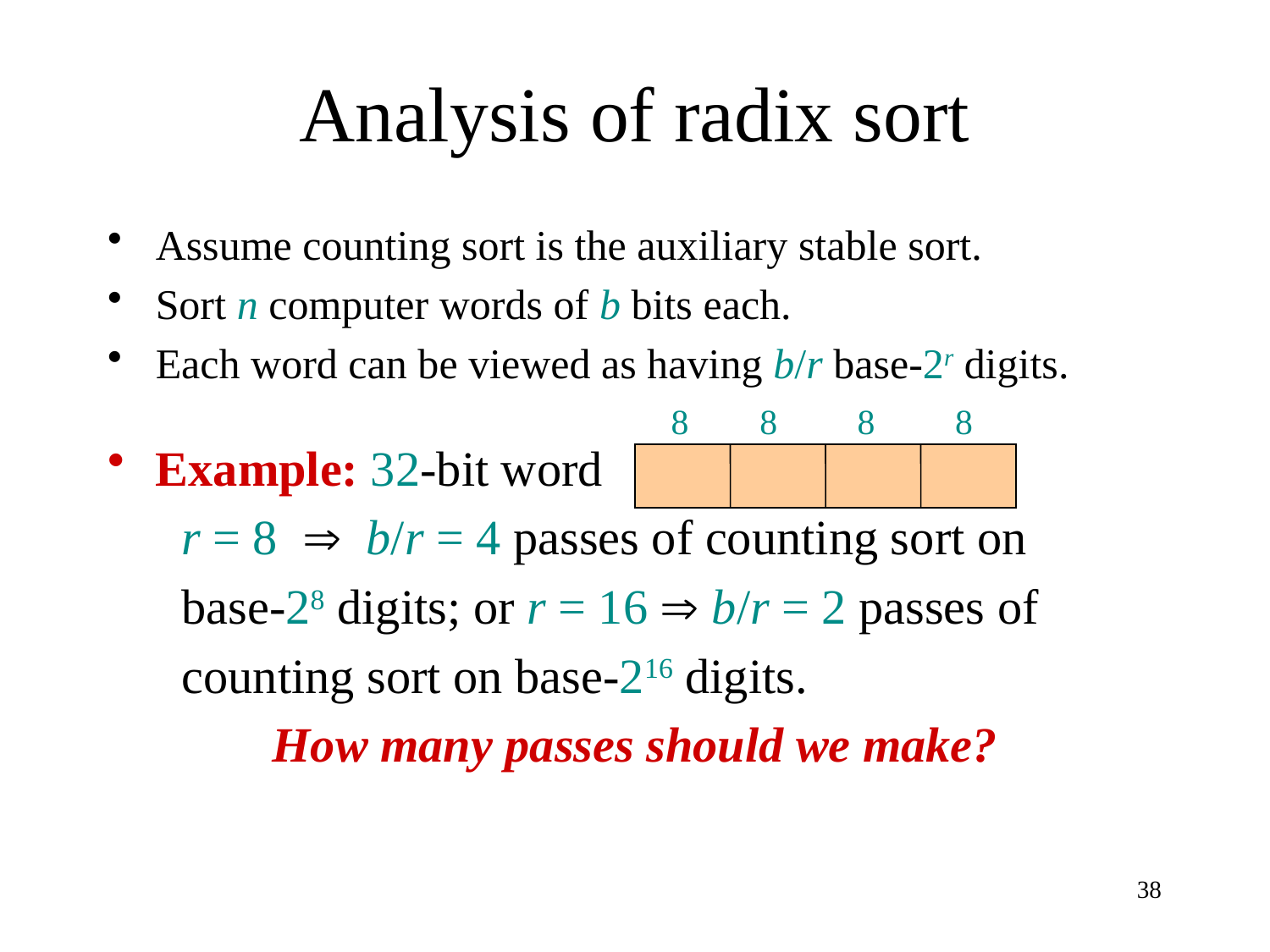

# Analysis of radix sort
Assume counting sort is the auxiliary stable sort.
Sort n computer words of b bits each.
Each word can be viewed as having b/r base-2r digits.

Example: 32-bit word
      r = 8  ⇒  b/r = 4 passes of counting sort on
      base-28 digits; or r = 16 ⇒ b/r = 2 passes of
      counting sort on base-216 digits.
How many passes should we make?
   8        8         8         8

38